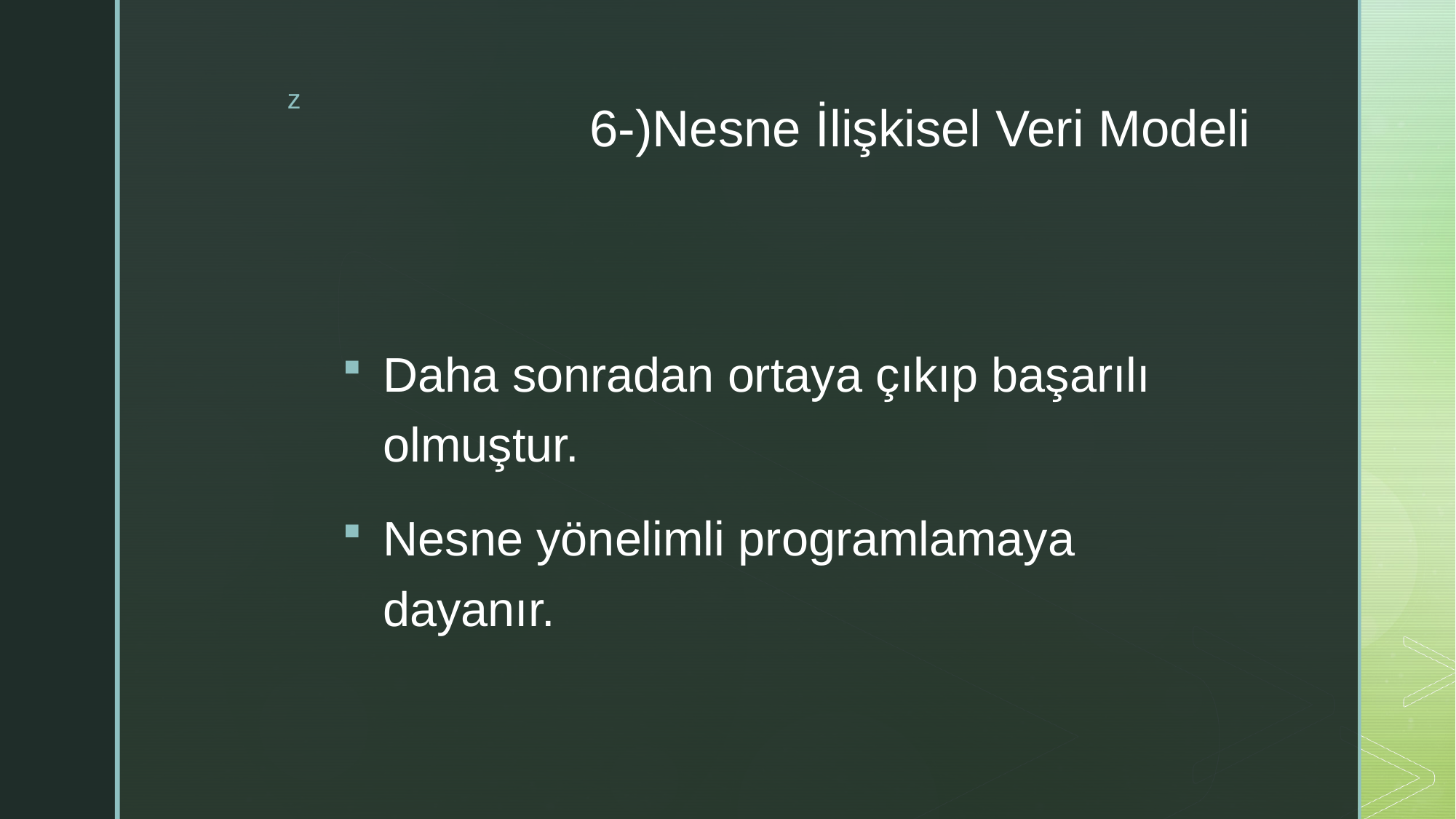

# 6-)Nesne İlişkisel Veri Modeli
Daha sonradan ortaya çıkıp başarılı olmuştur.
Nesne yönelimli programlamaya dayanır.